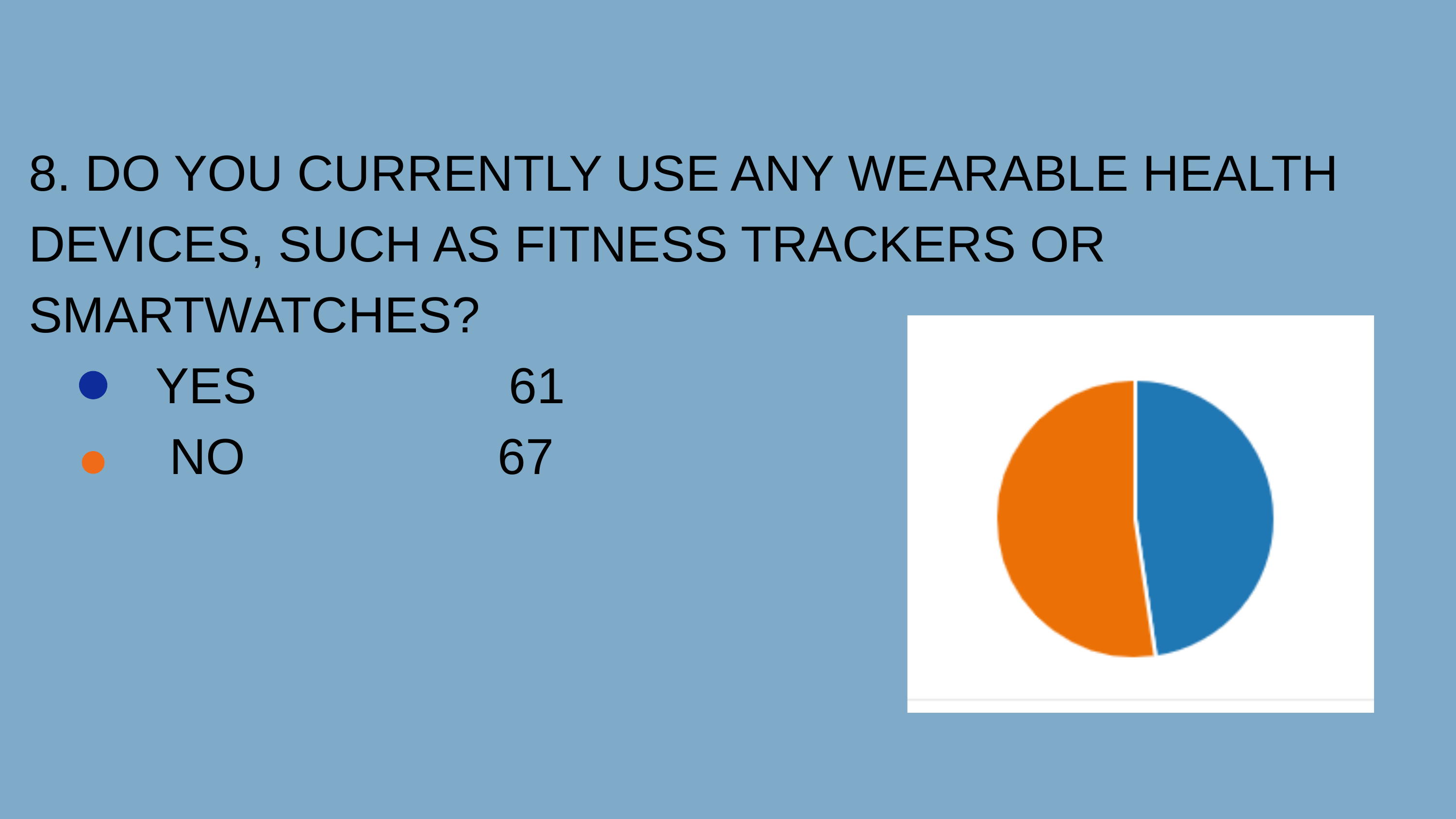

8. DO YOU CURRENTLY USE ANY WEARABLE HEALTH DEVICES, SUCH AS FITNESS TRACKERS OR SMARTWATCHES?
         YES                  61
          NO                  67